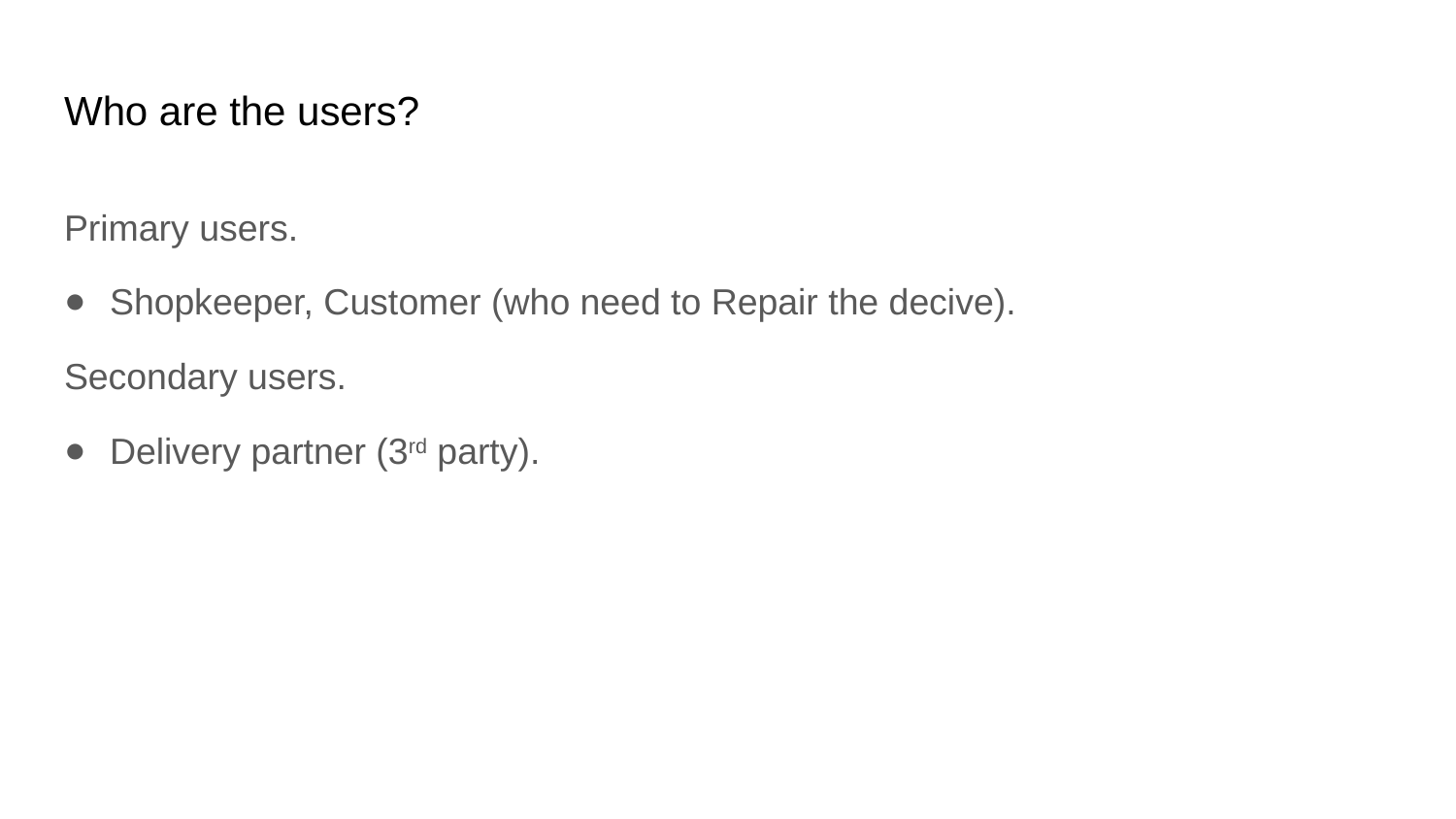

# Who are the users?
Primary users.
Shopkeeper, Customer (who need to Repair the decive).
Secondary users.
Delivery partner (3rd party).